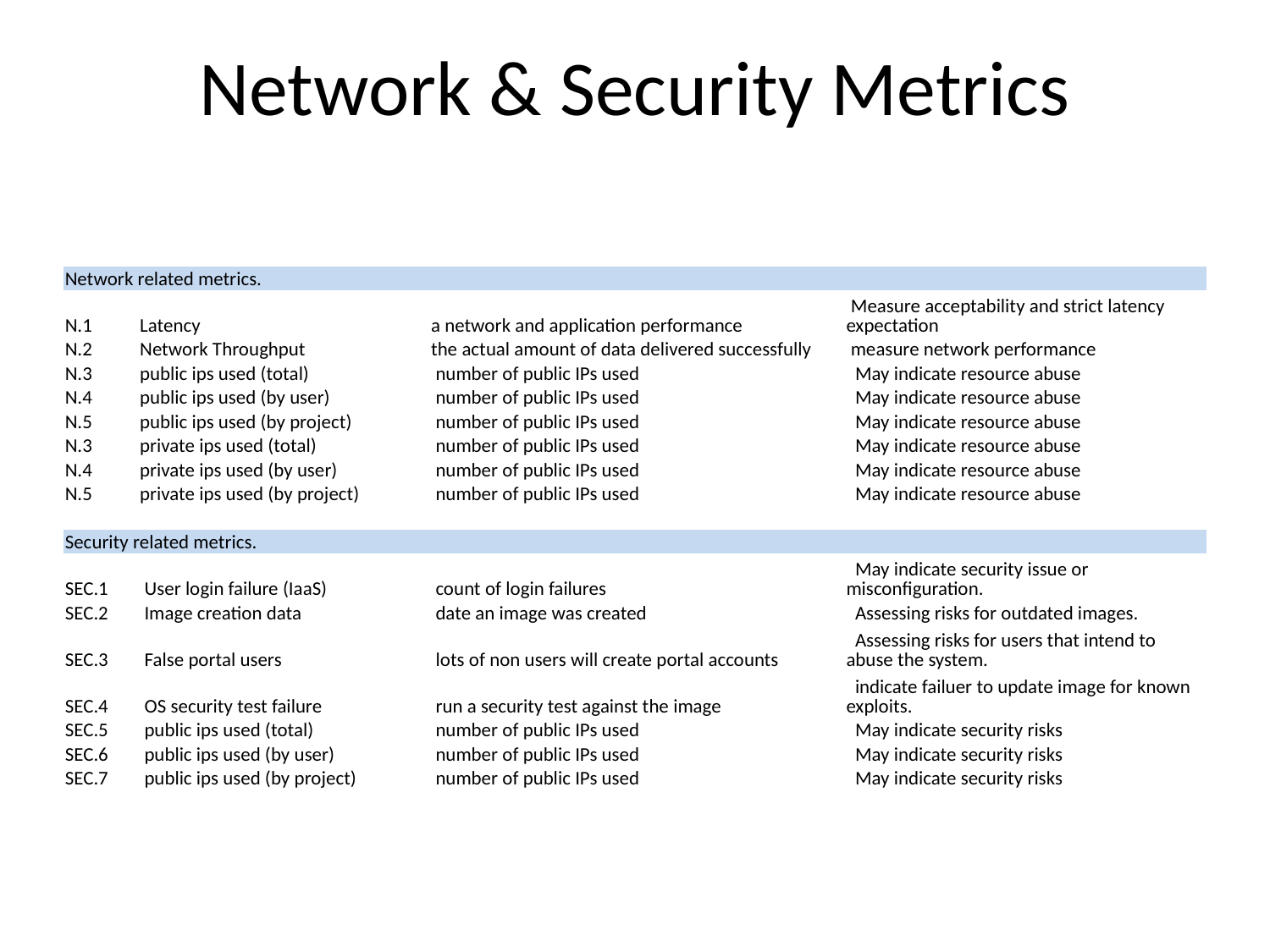

# Network & Security Metrics
| Network related metrics. |  |  |  |
| --- | --- | --- | --- |
| N.1 | Latency | a network and application performance | Measure acceptability and strict latency expectation |
| N.2 | Network Throughput | the actual amount of data delivered successfully | measure network performance |
| N.3 | public ips used (total) | number of public IPs used | May indicate resource abuse |
| N.4 | public ips used (by user) | number of public IPs used | May indicate resource abuse |
| N.5 | public ips used (by project) | number of public IPs used | May indicate resource abuse |
| N.3 | private ips used (total) | number of public IPs used | May indicate resource abuse |
| N.4 | private ips used (by user) | number of public IPs used | May indicate resource abuse |
| N.5 | private ips used (by project) | number of public IPs used | May indicate resource abuse |
|  |  |  |  |
| Security related metrics. |  |  |  |
| SEC.1 | User login failure (IaaS) | count of login failures | May indicate security issue or misconfiguration. |
| SEC.2 | Image creation data | date an image was created | Assessing risks for outdated images. |
| SEC.3 | False portal users | lots of non users will create portal accounts | Assessing risks for users that intend to abuse the system. |
| SEC.4 | OS security test failure | run a security test against the image | indicate failuer to update image for known exploits. |
| SEC.5 | public ips used (total) | number of public IPs used | May indicate security risks |
| SEC.6 | public ips used (by user) | number of public IPs used | May indicate security risks |
| SEC.7 | public ips used (by project) | number of public IPs used | May indicate security risks |